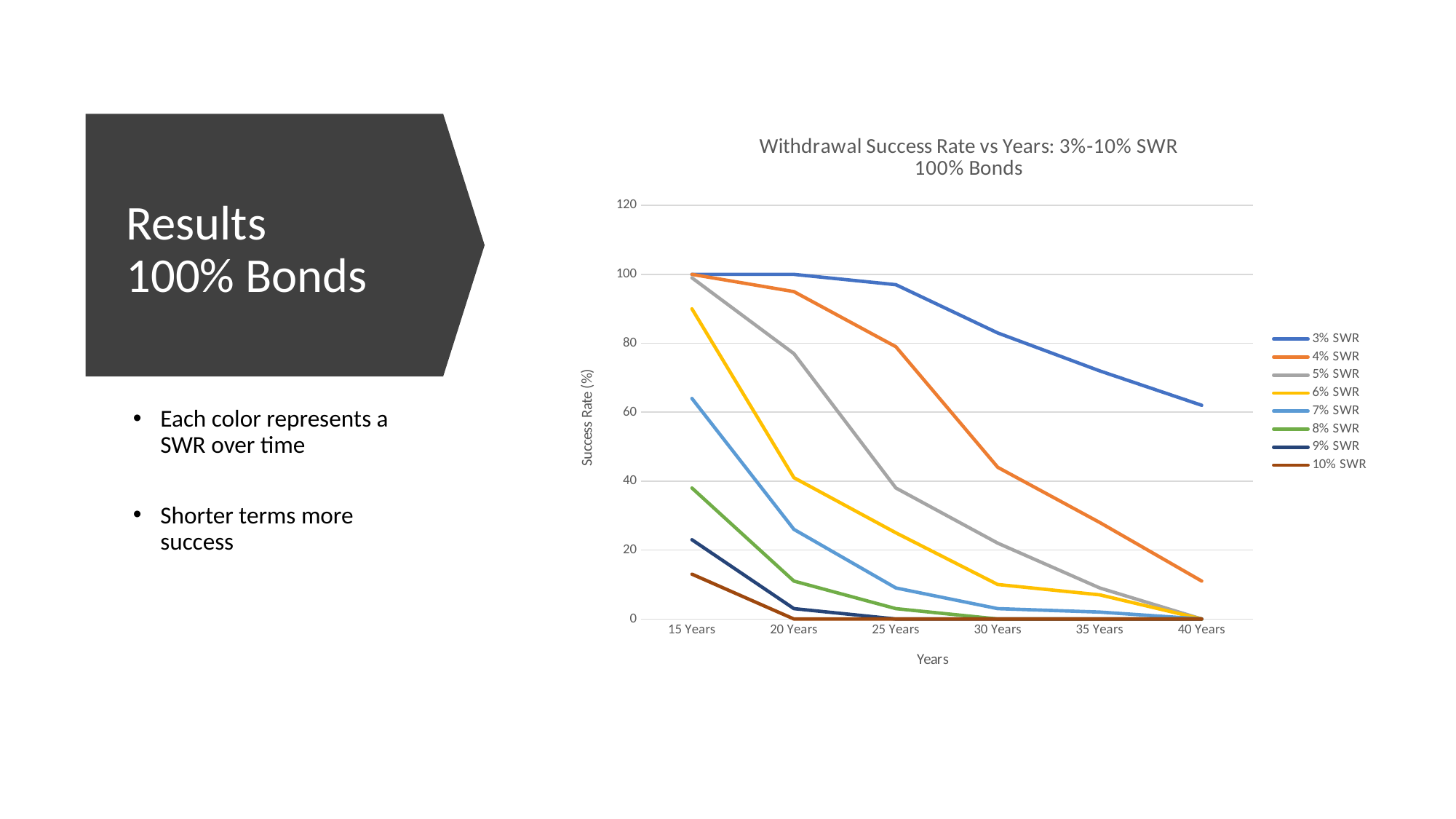

### Chart: Withdrawal Success Rate vs Years: 3%-10% SWR
100% Bonds

| Category | 3% SWR | 4% SWR | 5% SWR | 6% SWR | 7% SWR | 8% SWR | 9% SWR | 10% SWR |
|---|---|---|---|---|---|---|---|---|
| 15 Years | 100.0 | 100.0 | 99.0 | 90.0 | 64.0 | 38.0 | 23.0 | 13.0 |
| 20 Years | 100.0 | 95.0 | 77.0 | 41.0 | 26.0 | 11.0 | 3.0 | 0.0 |
| 25 Years | 97.0 | 79.0 | 38.0 | 25.0 | 9.0 | 3.0 | 0.0 | 0.0 |
| 30 Years | 83.0 | 44.0 | 22.0 | 10.0 | 3.0 | 0.0 | 0.0 | 0.0 |
| 35 Years | 72.0 | 28.0 | 9.0 | 7.0 | 2.0 | 0.0 | 0.0 | 0.0 |
| 40 Years | 62.0 | 11.0 | 0.0 | 0.0 | 0.0 | 0.0 | 0.0 | 0.0 |
# Results
100% Bonds
Each color represents a SWR over time

Shorter terms more success